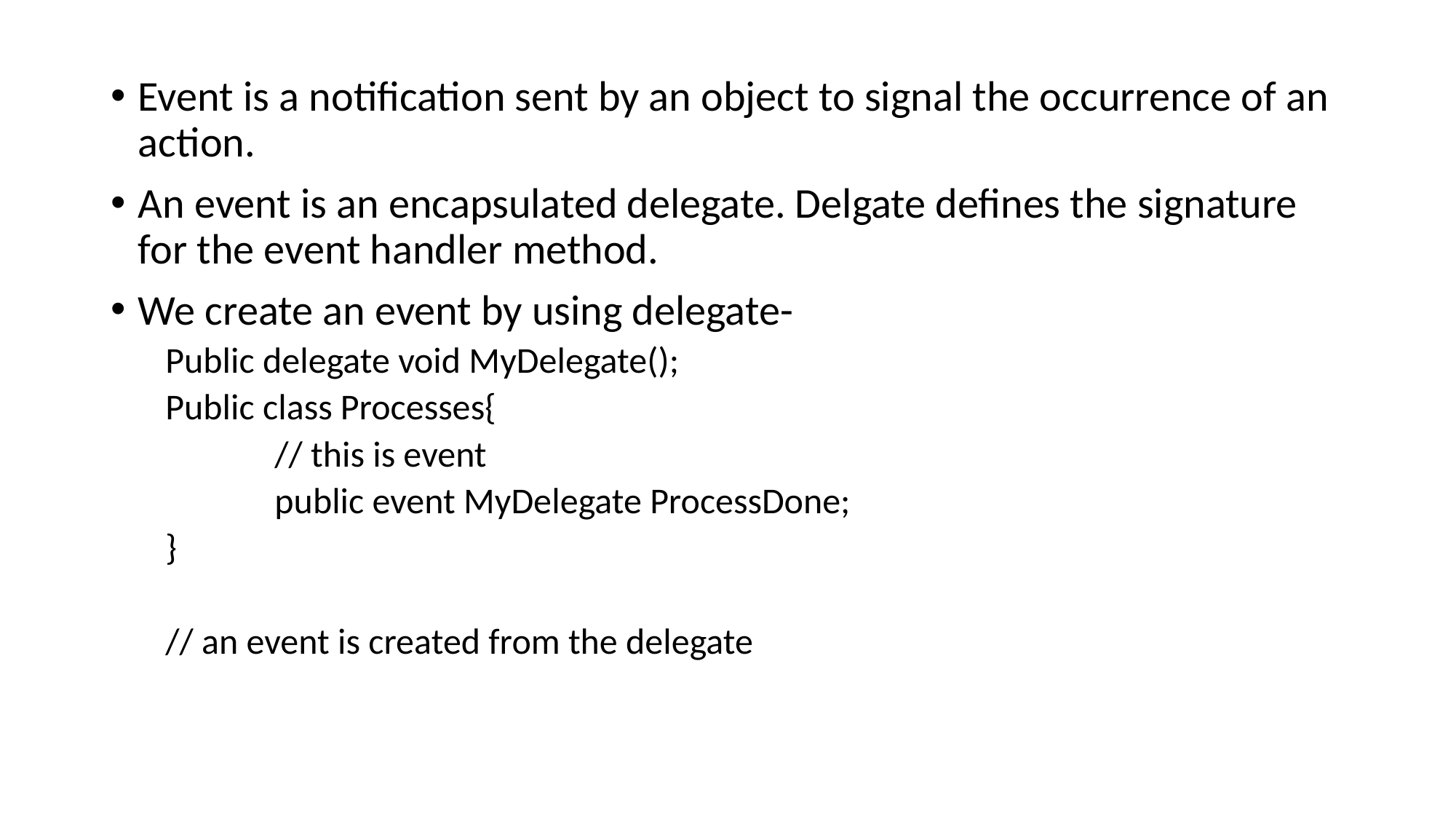

Event is a notification sent by an object to signal the occurrence of an action.
An event is an encapsulated delegate. Delgate defines the signature for the event handler method.
We create an event by using delegate-
Public delegate void MyDelegate();
Public class Processes{
	// this is event
	public event MyDelegate ProcessDone;
}

// an event is created from the delegate